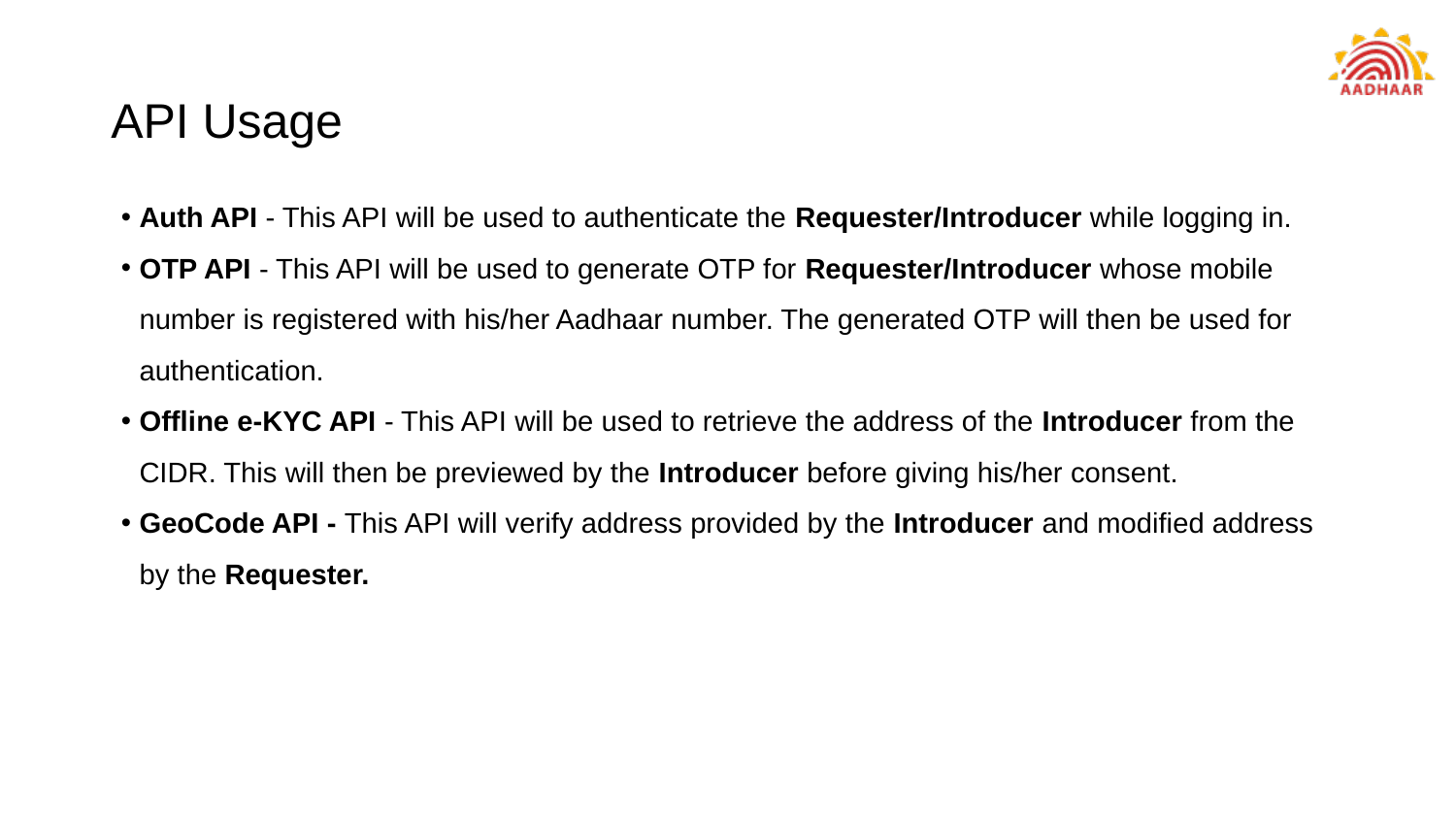

# API Usage
Auth API - This API will be used to authenticate the Requester/Introducer while logging in.
OTP API - This API will be used to generate OTP for Requester/Introducer whose mobile number is registered with his/her Aadhaar number. The generated OTP will then be used for authentication.
Offline e-KYC API - This API will be used to retrieve the address of the Introducer from the CIDR. This will then be previewed by the Introducer before giving his/her consent.
GeoCode API - This API will verify address provided by the Introducer and modified address by the Requester.